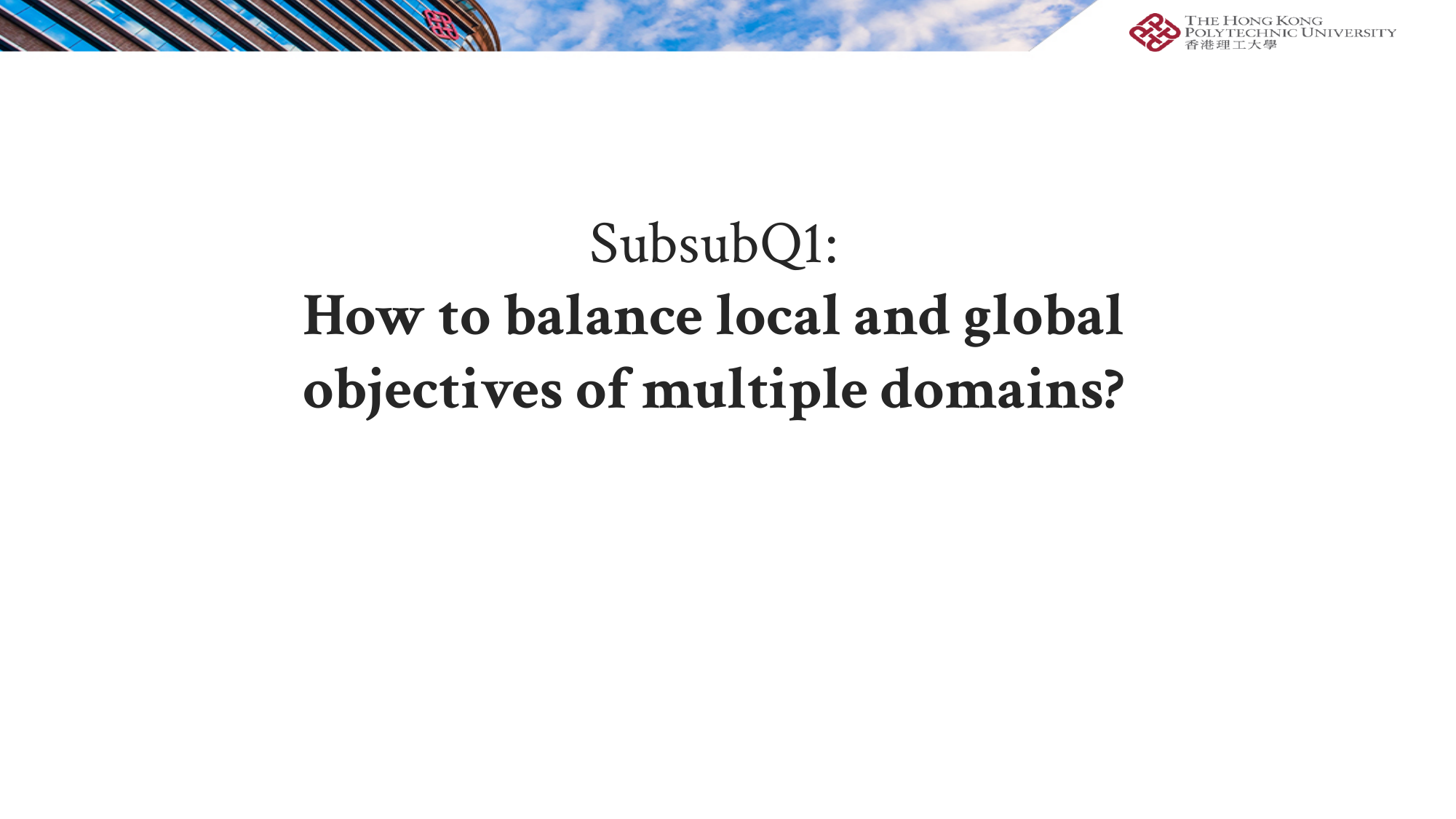

SubsubQ1:
How to balance local and global objectives of multiple domains?